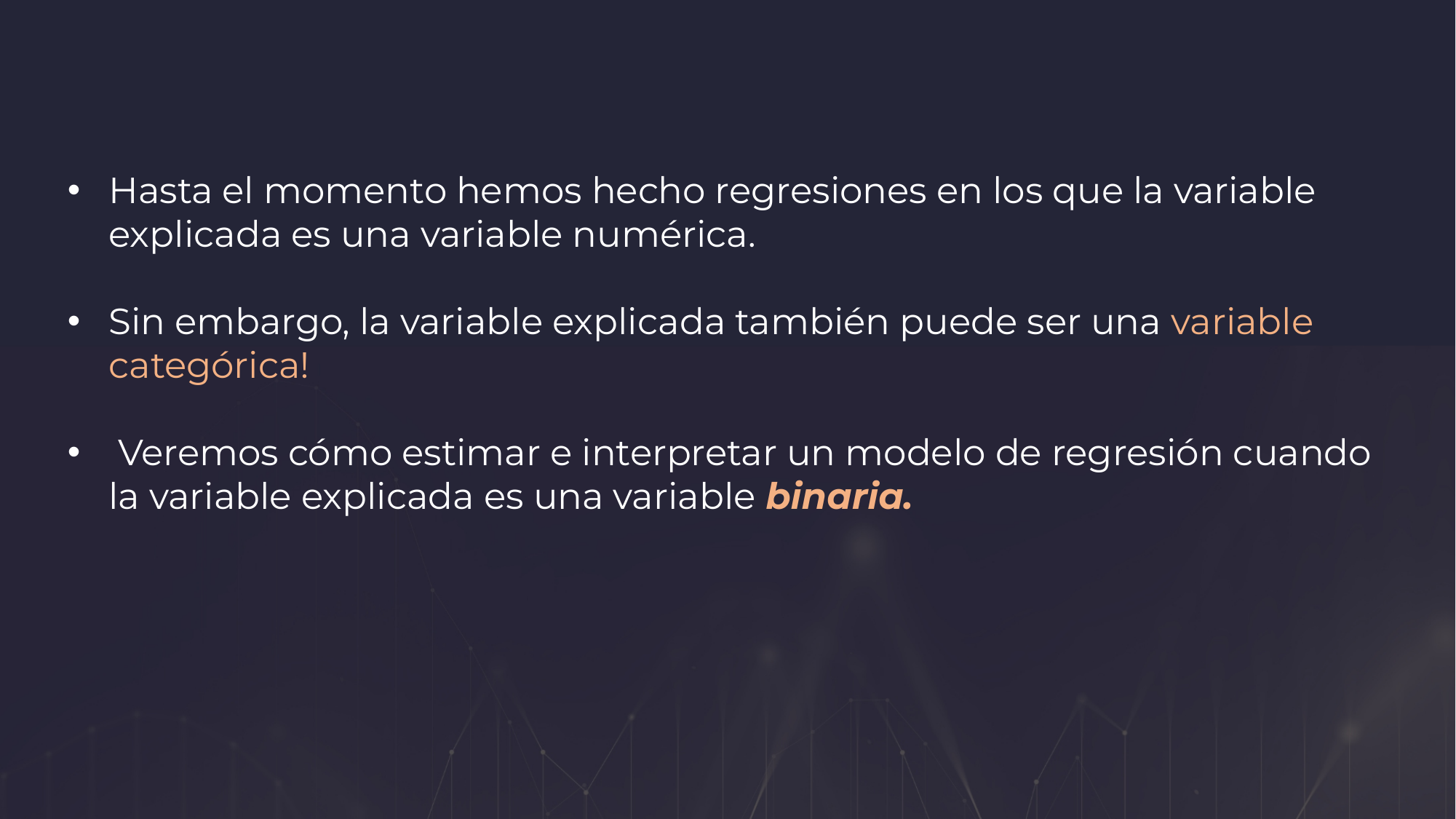

Hasta el momento hemos hecho regresiones en los que la variable explicada es una variable numérica.

Sin embargo, la variable explicada también puede ser una variable categórica!

 Veremos cómo estimar e interpretar un modelo de regresión cuando la variable explicada es una variable binaria.